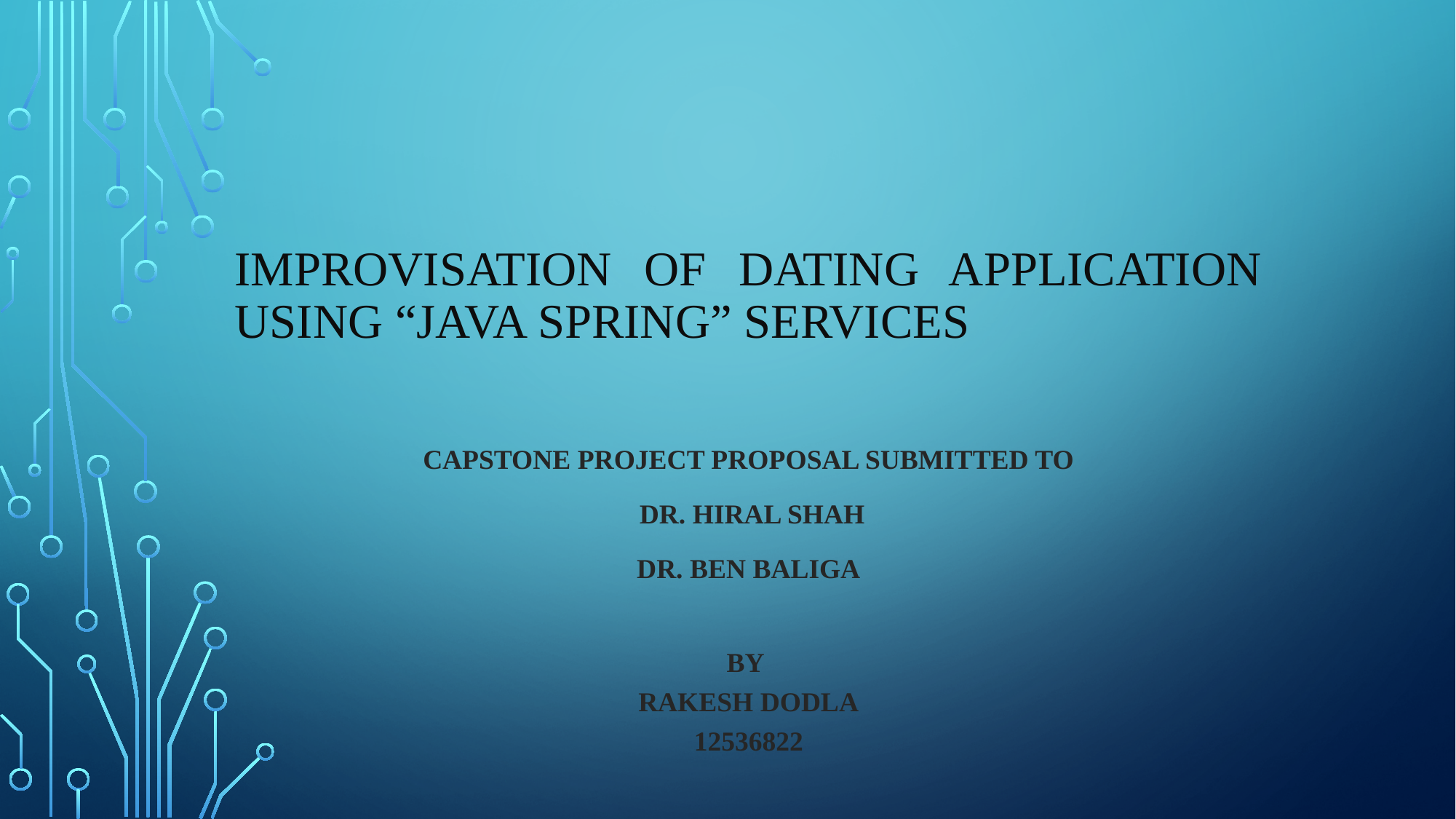

# Improvisation of DaTING APPLICATION using “Java Spring” SERVICEs
Capstone Project Proposal submitted to
 Dr. Hiral Shah
Dr. Ben Baliga
By
RAkesh Dodla
12536822